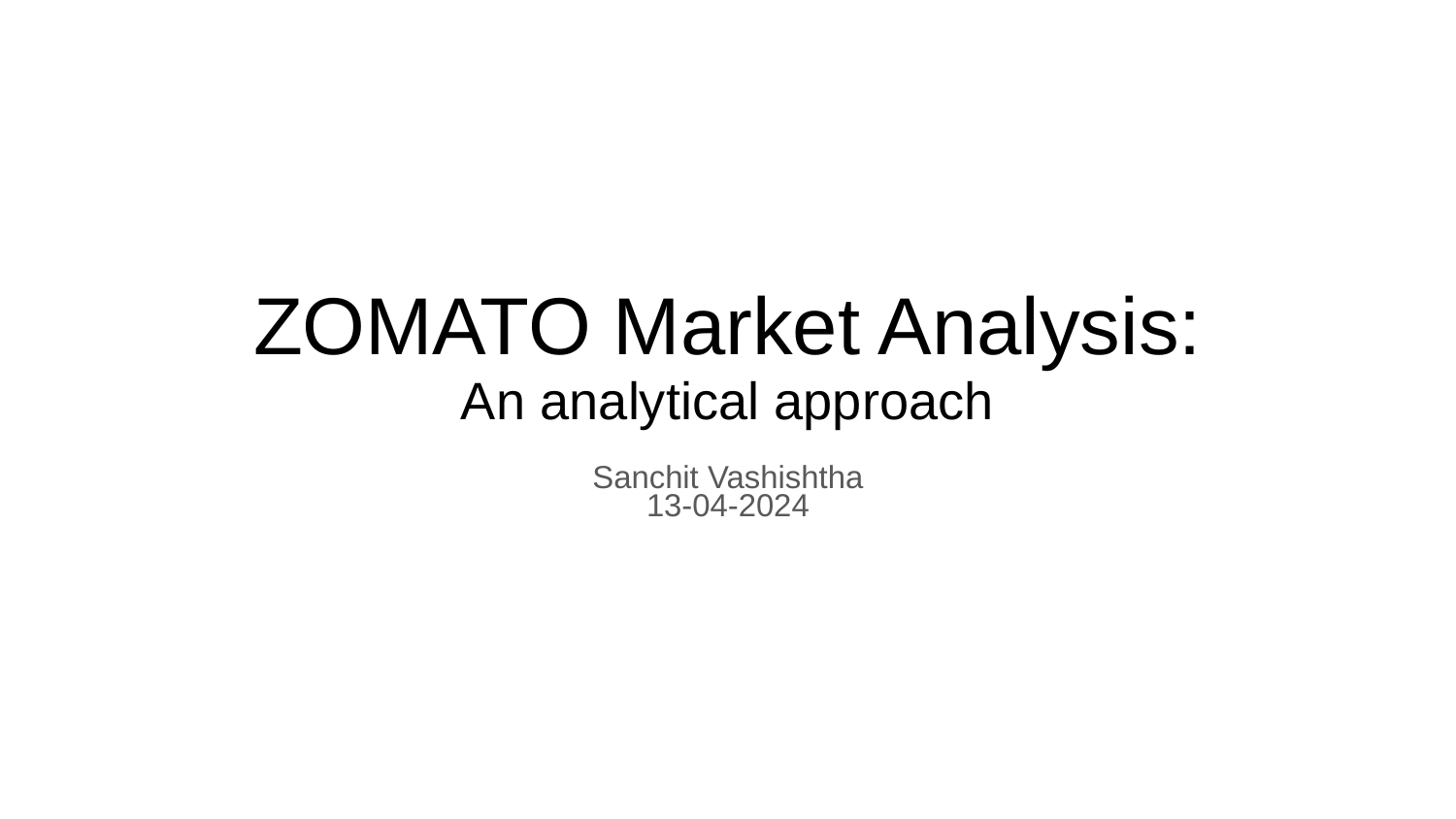

# ZOMATO Market Analysis:
An analytical approach
Sanchit Vashishtha
13-04-2024